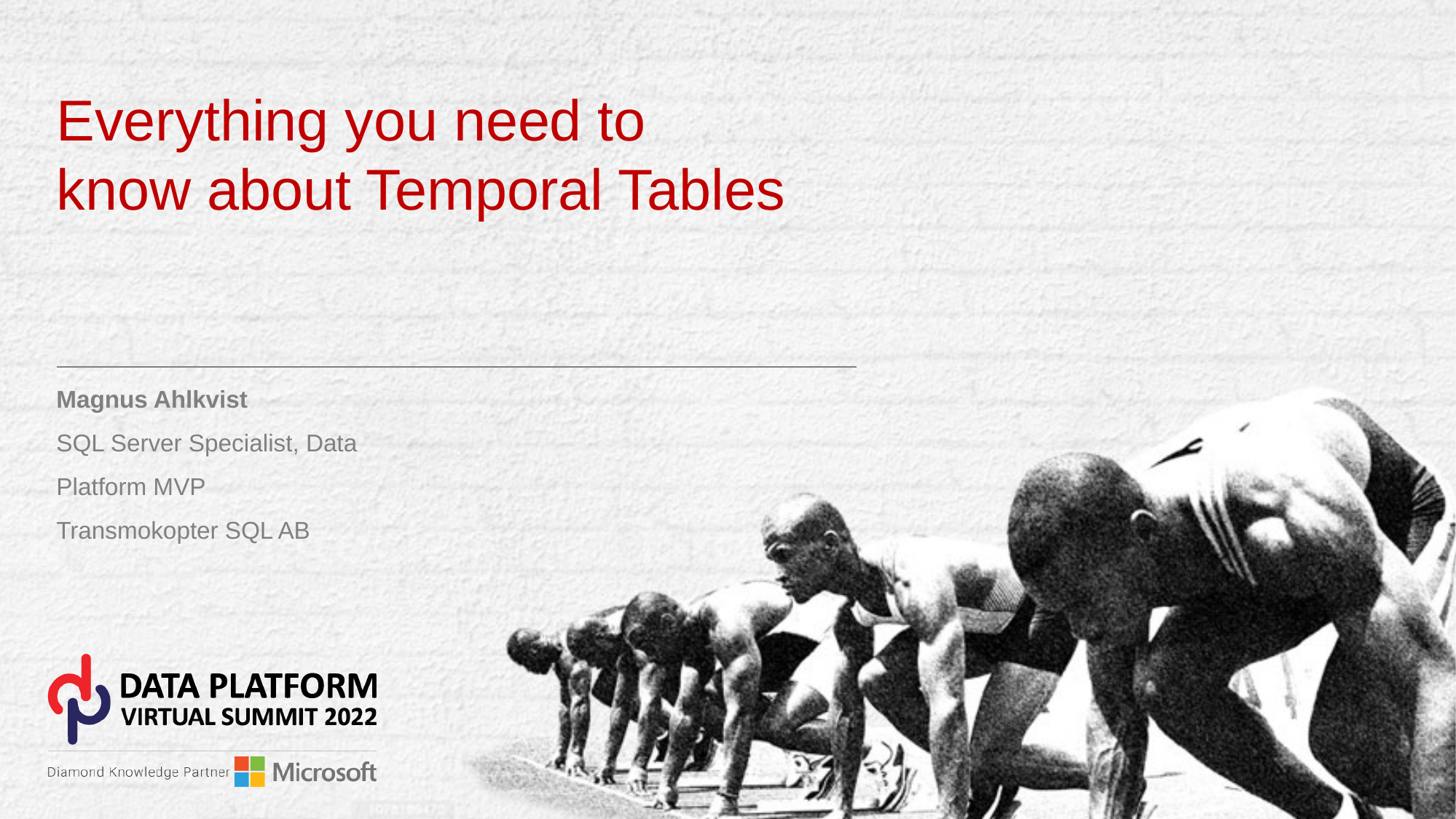

# Everything you need to know about Temporal Tables
Magnus Ahlkvist
SQL Server Specialist, Data Platform MVP
Transmokopter SQL AB